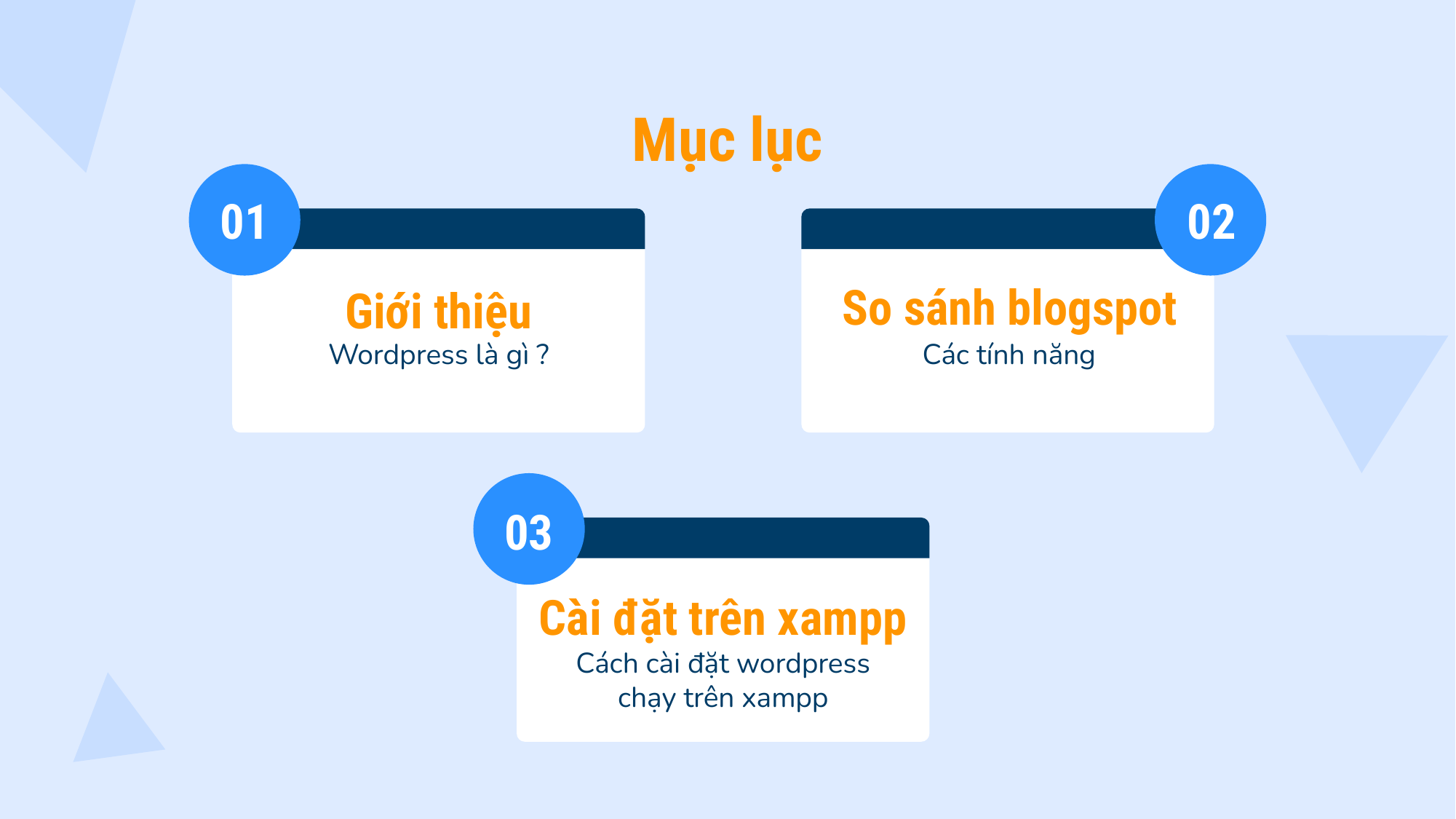

# Mục lục

01
02

So sánh blogspot
Giới thiệu
Wordpress là gì ?
Các tính năng

03

Cài đặt trên xampp
Cách cài đặt wordpress chạy trên xampp